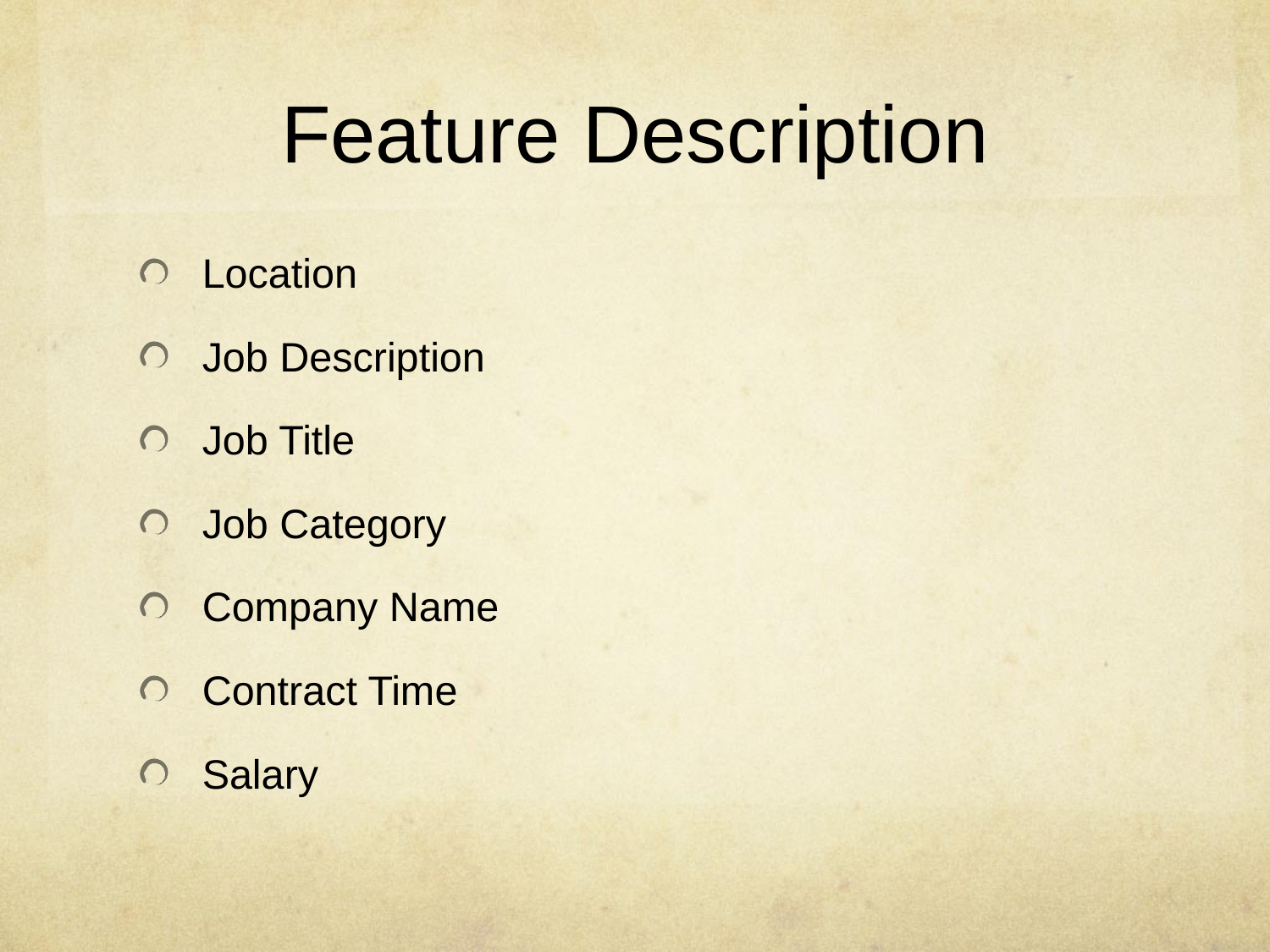

# Feature Description
Location
Job Description
Job Title
Job Category
Company Name
Contract Time
Salary